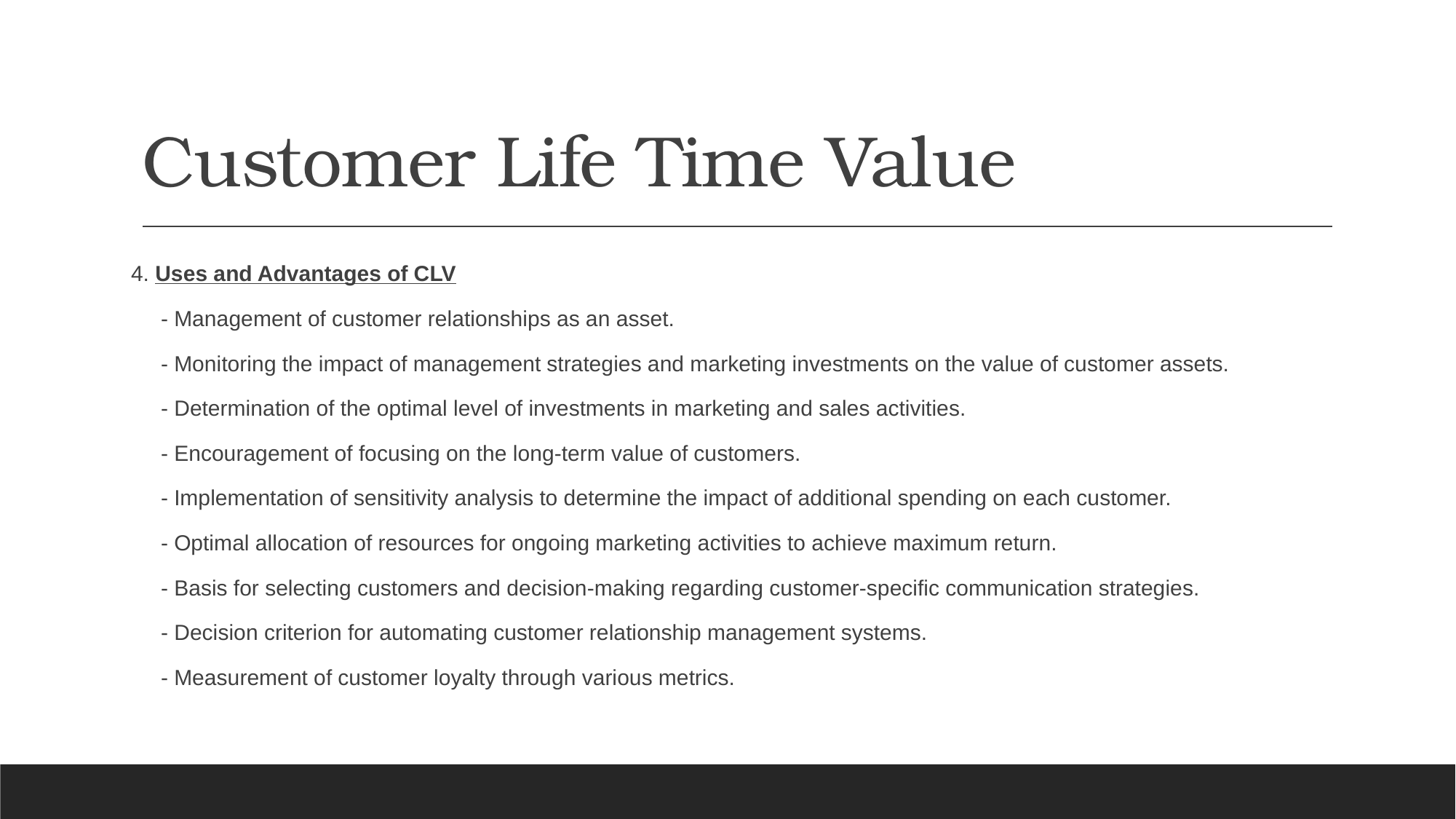

# Customer Life Time Value
4. Uses and Advantages of CLV
   - Management of customer relationships as an asset.
   - Monitoring the impact of management strategies and marketing investments on the value of customer assets.
   - Determination of the optimal level of investments in marketing and sales activities.
   - Encouragement of focusing on the long-term value of customers.
   - Implementation of sensitivity analysis to determine the impact of additional spending on each customer.
   - Optimal allocation of resources for ongoing marketing activities to achieve maximum return.
   - Basis for selecting customers and decision-making regarding customer-specific communication strategies.
   - Decision criterion for automating customer relationship management systems.
   - Measurement of customer loyalty through various metrics.